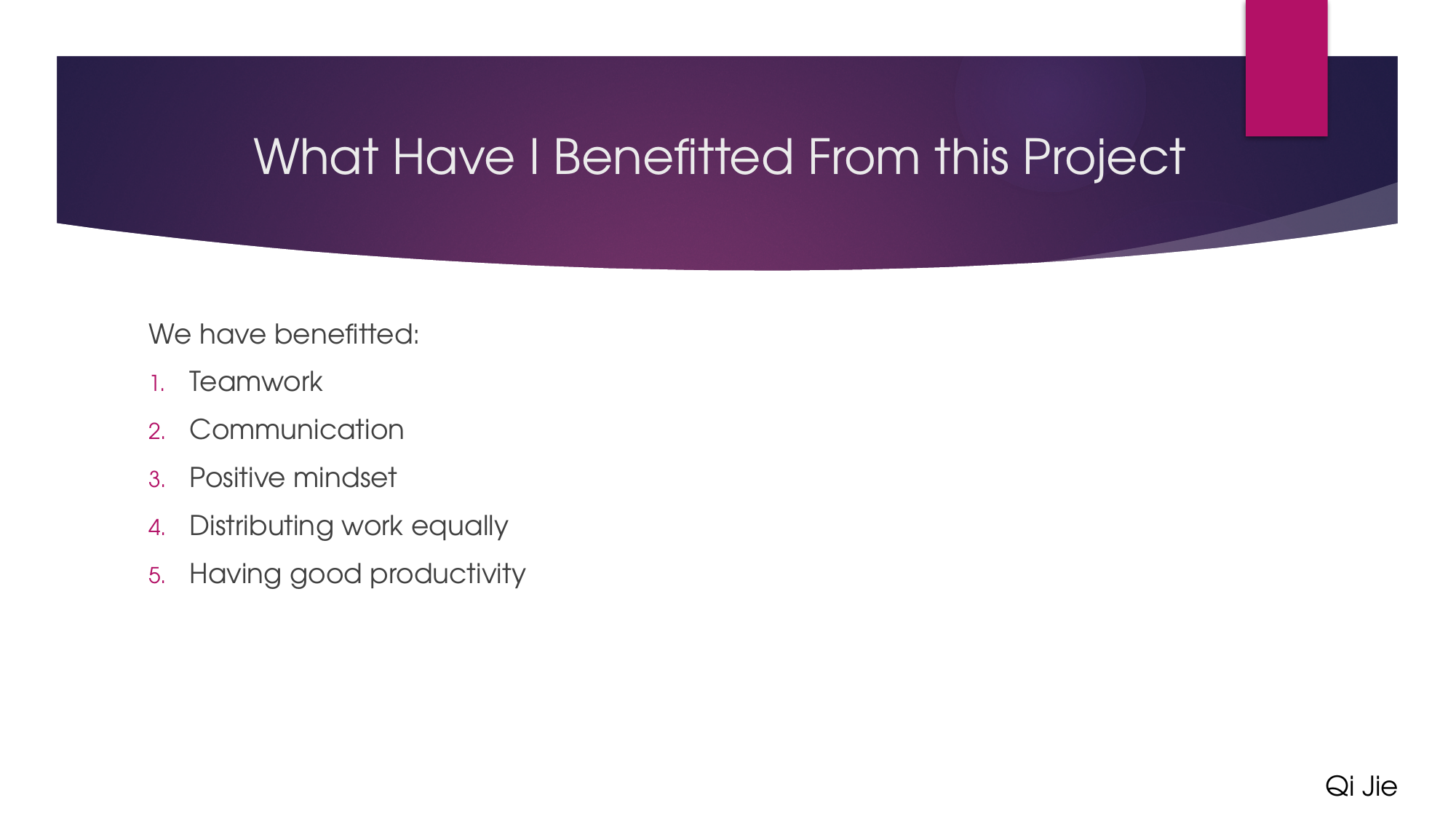

# What Have I Benefitted From this Project
We have benefitted:
Teamwork
Communication
Positive mindset
Distributing work equally
Having good productivity

Qi Jie